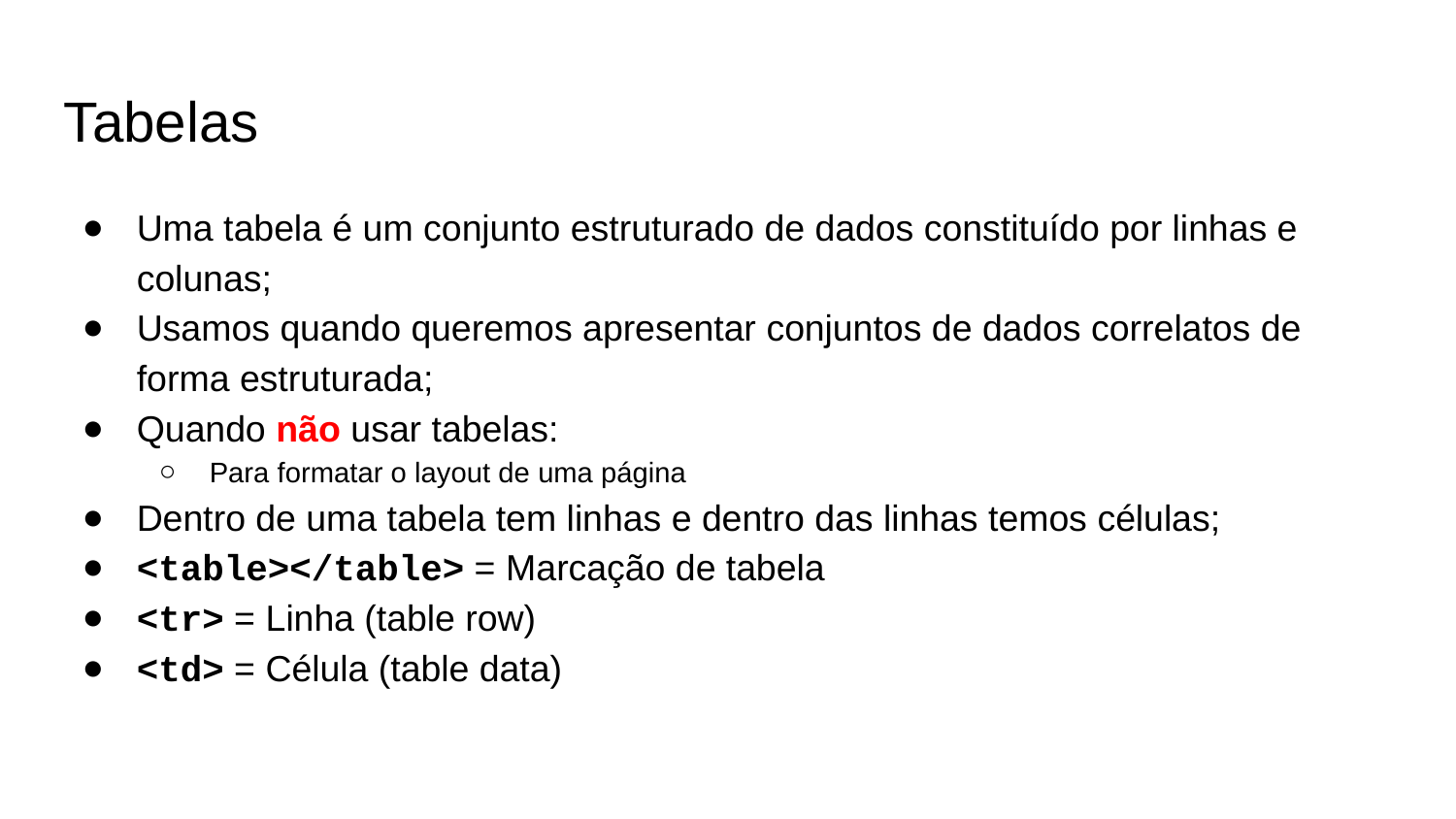

Tabelas
Uma tabela é um conjunto estruturado de dados constituído por linhas e colunas;
Usamos quando queremos apresentar conjuntos de dados correlatos de forma estruturada;
Quando não usar tabelas:
Para formatar o layout de uma página
Dentro de uma tabela tem linhas e dentro das linhas temos células;
<table></table> = Marcação de tabela
<tr> = Linha (table row)
<td> = Célula (table data)